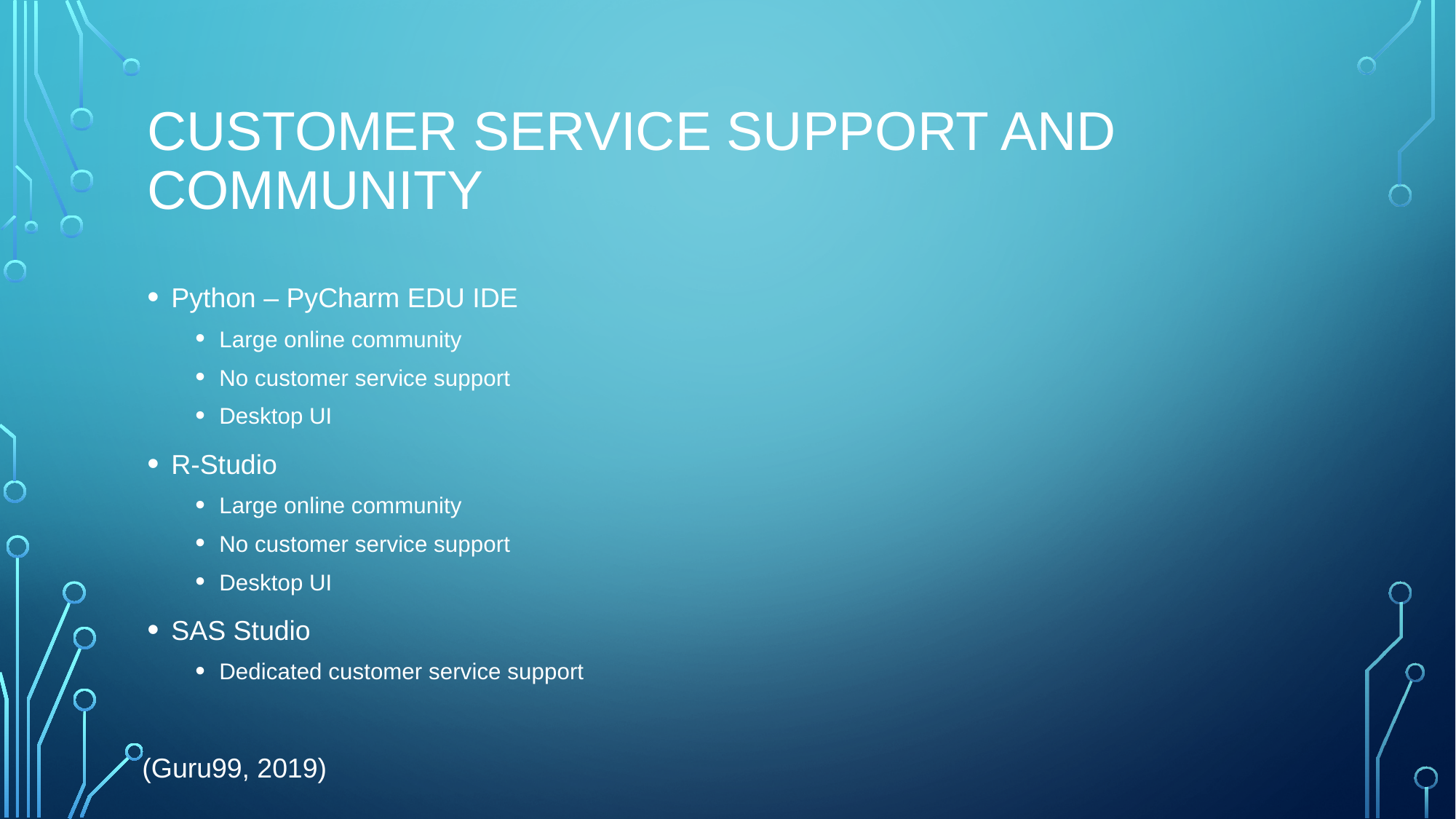

# customer service support and community
Python – PyCharm EDU IDE
Large online community
No customer service support
Desktop UI
R-Studio
Large online community
No customer service support
Desktop UI
SAS Studio
Dedicated customer service support
(Guru99, 2019)